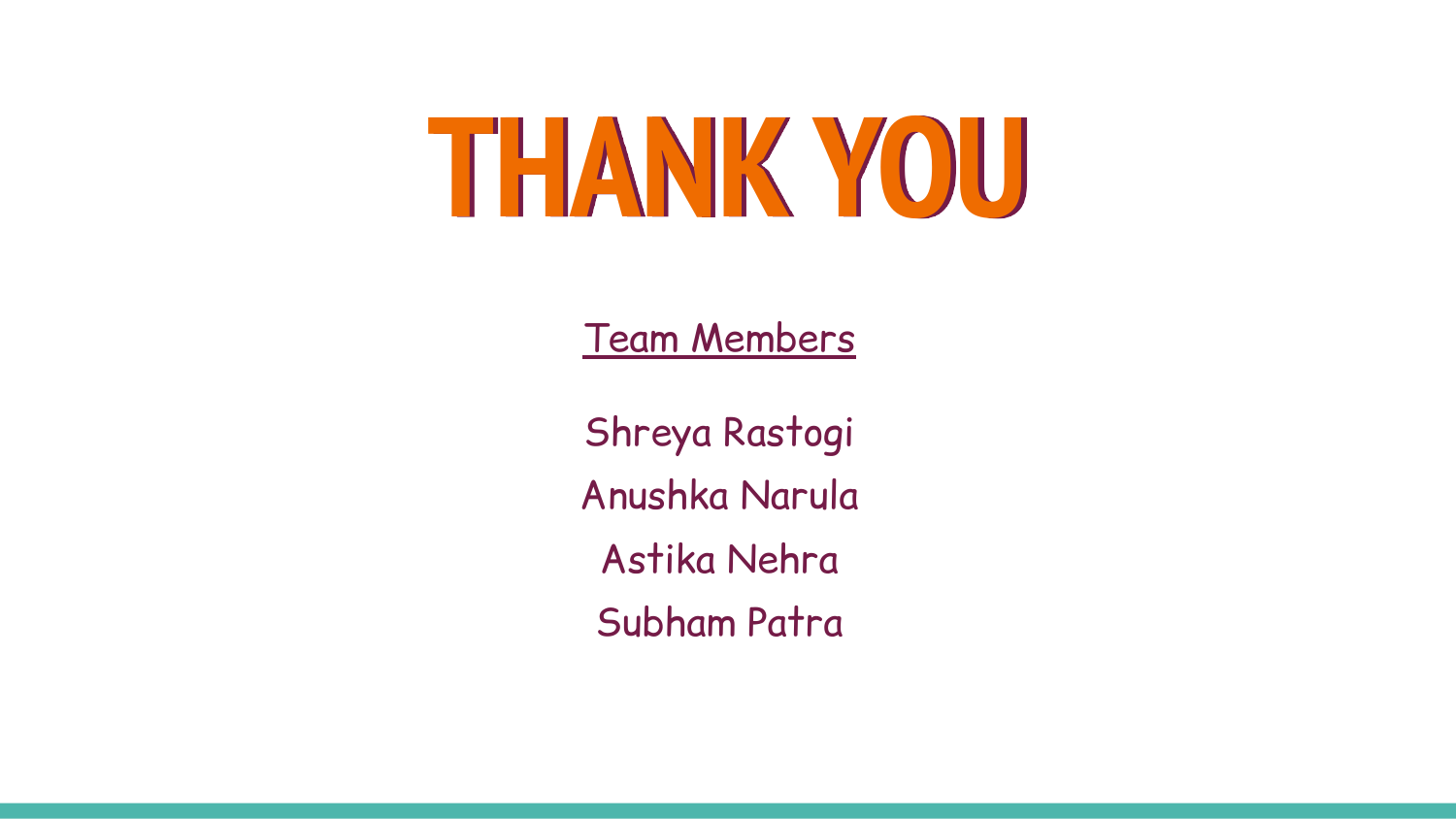

# THANK YOU
Team Members

Shreya Rastogi
Anushka Narula
Astika Nehra
Subham Patra